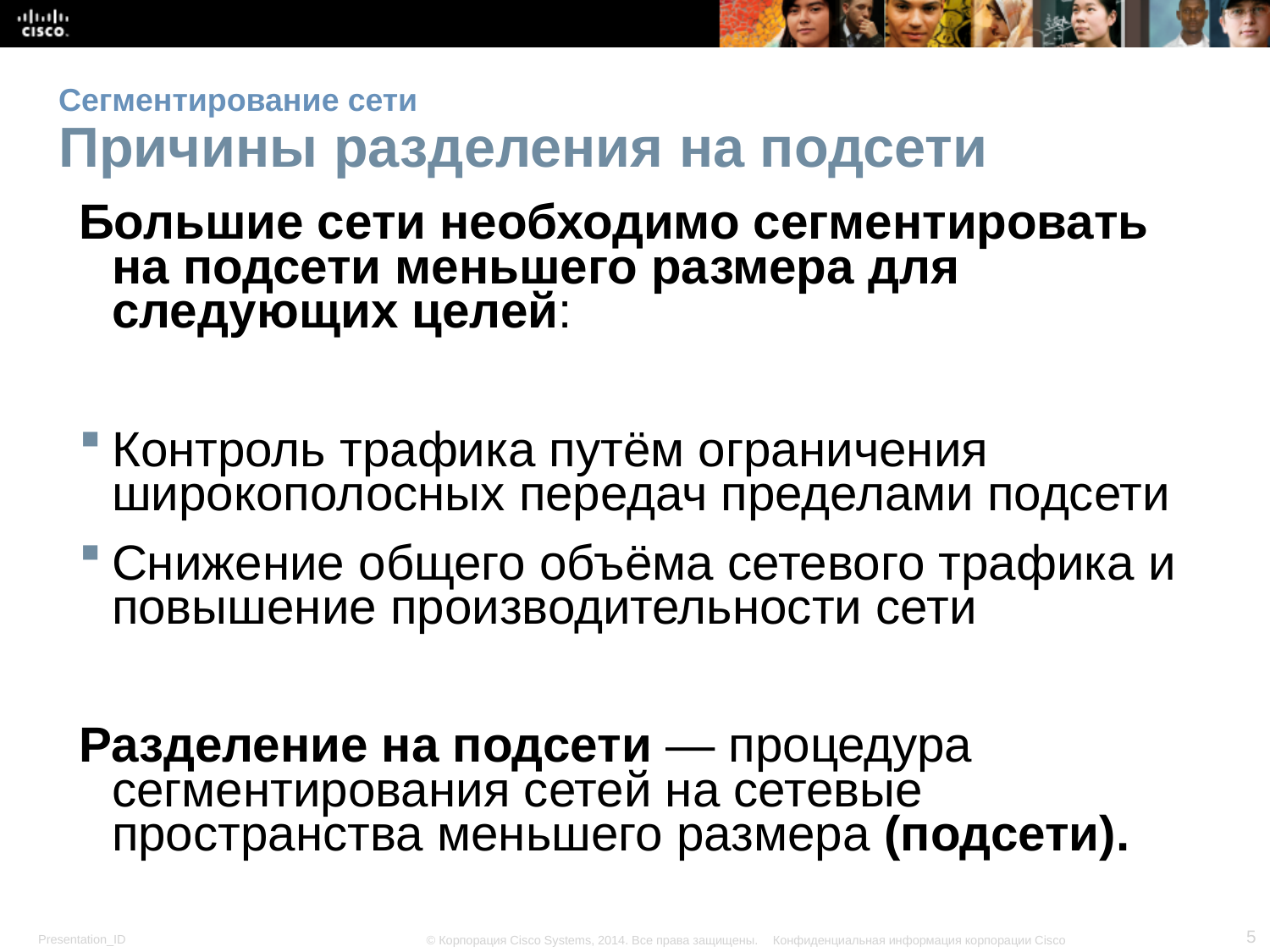

# Сегментирование сети Причины разделения на подсети
Большие сети необходимо сегментировать на подсети меньшего размера для следующих целей:

Контроль трафика путём ограничения широкополосных передач пределами подсети
Снижение общего объёма сетевого трафика и повышение производительности сети

Разделение на подсети — процедура сегментирования сетей на сетевые пространства меньшего размера (подсети).